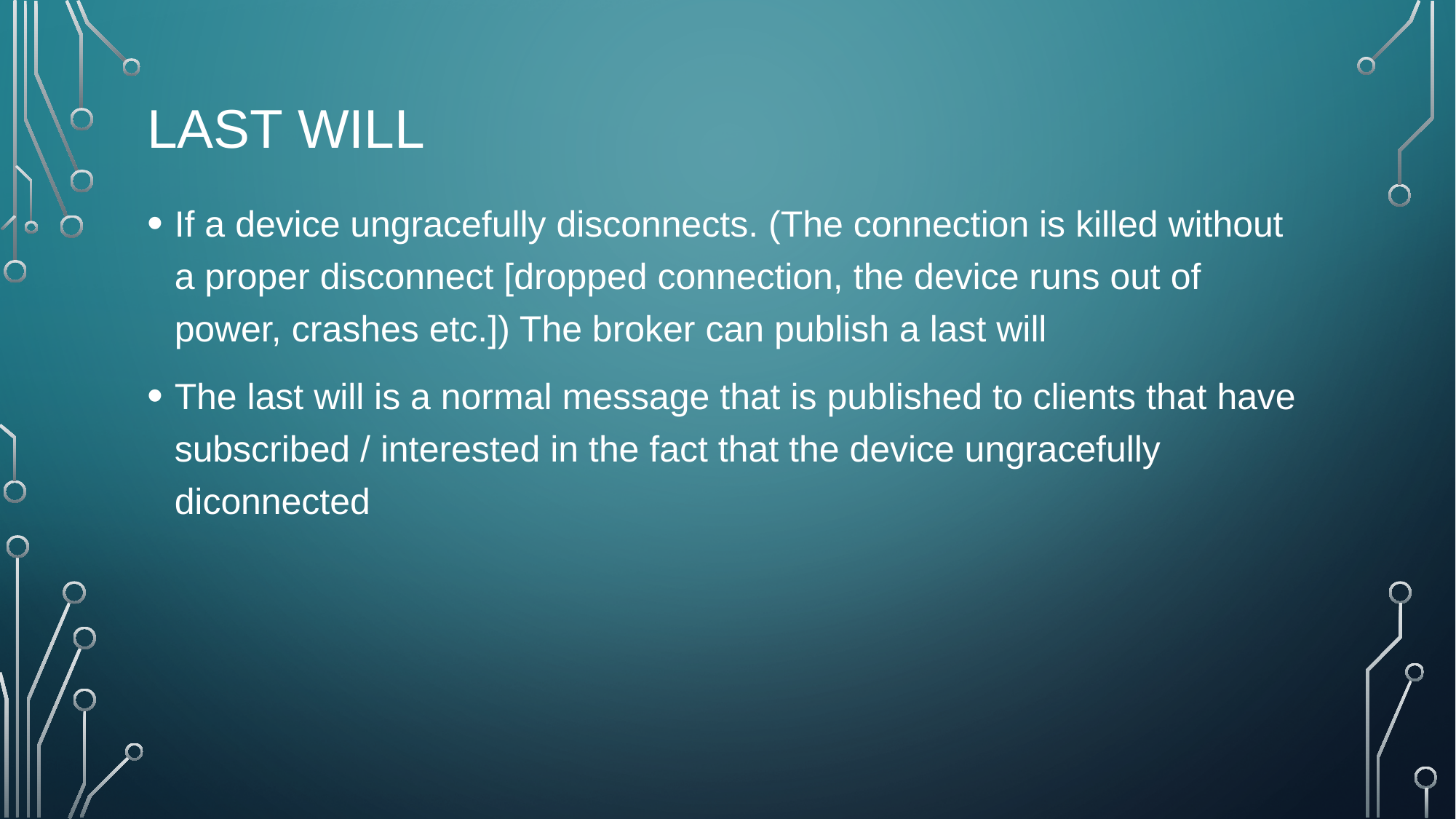

# Last will
If a device ungracefully disconnects. (The connection is killed without a proper disconnect [dropped connection, the device runs out of power, crashes etc.]) The broker can publish a last will
The last will is a normal message that is published to clients that have subscribed / interested in the fact that the device ungracefully diconnected